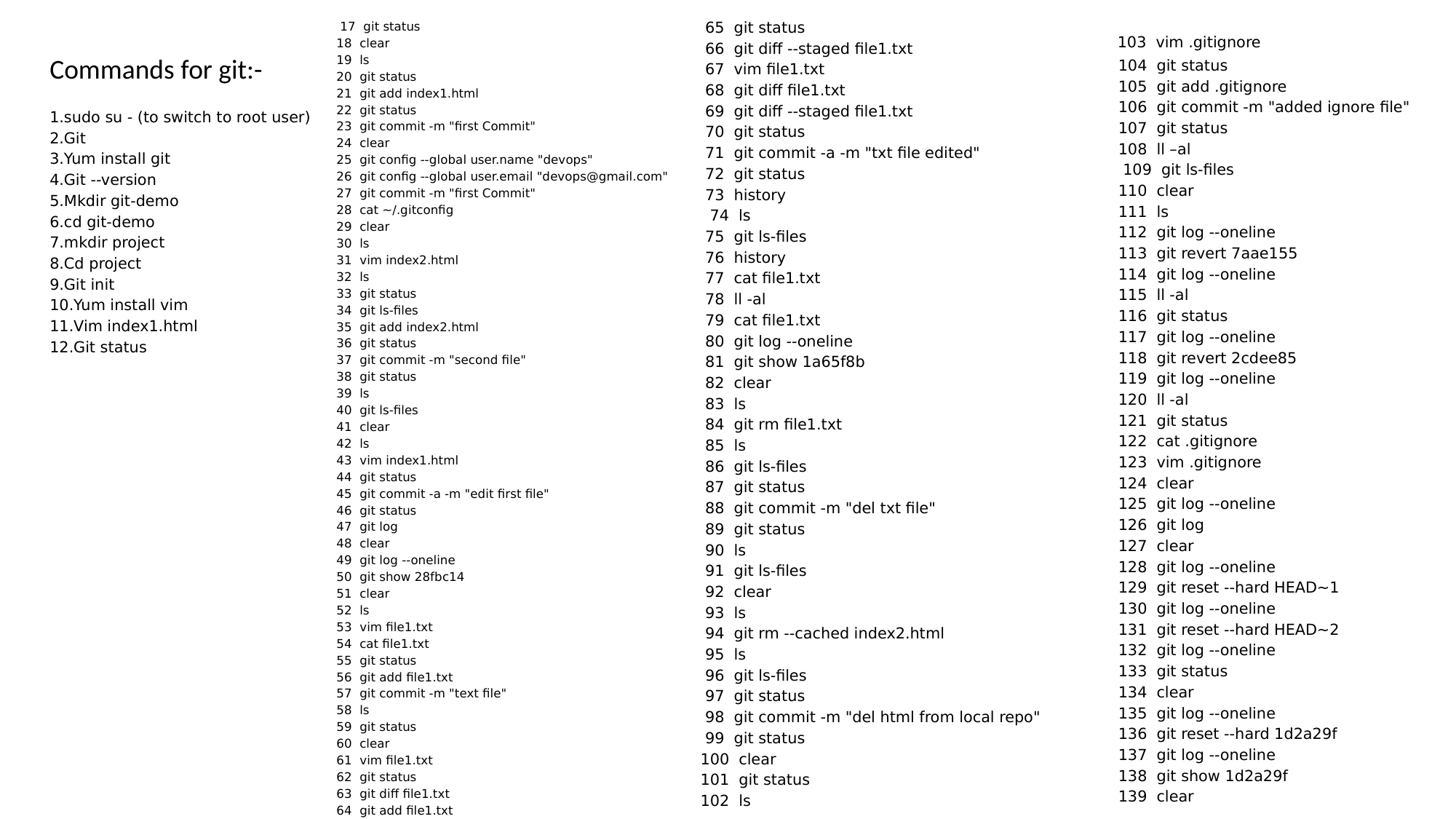

65  git status
   66  git diff --staged file1.txt
   67  vim file1.txt
   68  git diff file1.txt
   69  git diff --staged file1.txt
   70  git status
   71  git commit -a -m "txt file edited"
   72  git status
   73  history
    74  ls
   75  git ls-files
   76  history
   77  cat file1.txt
   78  ll -al
   79  cat file1.txt
   80  git log --oneline
   81  git show 1a65f8b
   82  clear
   83  ls
   84  git rm file1.txt
   85  ls
   86  git ls-files
   87  git status
   88  git commit -m "del txt file"
   89  git status
   90  ls
   91  git ls-files
   92  clear
   93  ls
   94  git rm --cached index2.html
   95  ls
   96  git ls-files
   97  git status
   98  git commit -m "del html from local repo"
   99  git status
  100  clear
  101  git status
  102  ls

 103  vim .gitignore
  104  git status
  105  git add .gitignore
  106  git commit -m "added ignore file"
  107  git status
  108  ll –al
   109  git ls-files
  110  clear
  111  ls
  112  git log --oneline
  113  git revert 7aae155
  114  git log --oneline
  115  ll -al
  116  git status
  117  git log --oneline
  118  git revert 2cdee85
  119  git log --oneline
  120  ll -al
  121  git status
  122  cat .gitignore
  123  vim .gitignore
  124  clear
  125  git log --oneline
  126  git log
  127  clear
  128  git log --oneline
  129  git reset --hard HEAD~1
  130  git log --oneline
  131  git reset --hard HEAD~2
  132  git log --oneline
  133  git status
  134  clear
  135  git log --oneline
  136  git reset --hard 1d2a29f
  137  git log --oneline
  138  git show 1d2a29f
  139  clear

    17  git status
   18  clear
   19  ls
   20  git status
   21  git add index1.html
   22  git status
   23  git commit -m "first Commit"
   24  clear
   25  git config --global user.name "devops"
   26  git config --global user.email "devops@gmail.com"
   27  git commit -m "first Commit"
   28  cat ~/.gitconfig
   29  clear
   30  ls
   31  vim index2.html
   32  ls
   33  git status
   34  git ls-files
   35  git add index2.html
   36  git status
   37  git commit -m "second file"
   38  git status
   39  ls
   40  git ls-files
   41  clear
   42  ls
   43  vim index1.html
   44  git status
   45  git commit -a -m "edit first file"
   46  git status
   47  git log
   48  clear
   49  git log --oneline
   50  git show 28fbc14
   51  clear
   52  ls
   53  vim file1.txt
   54  cat file1.txt
   55  git status
   56  git add file1.txt
   57  git commit -m "text file"
   58  ls
   59  git status
   60  clear
   61  vim file1.txt
   62  git status
   63  git diff file1.txt
   64  git add file1.txt

Commands for git:-

1.sudo su - (to switch to root user)
2.Git
3.Yum install git
4.Git --version
5.Mkdir git-demo
6.cd git-demo
7.mkdir project
8.Cd project
9.Git init
10.Yum install vim
11.Vim index1.html
12.Git status